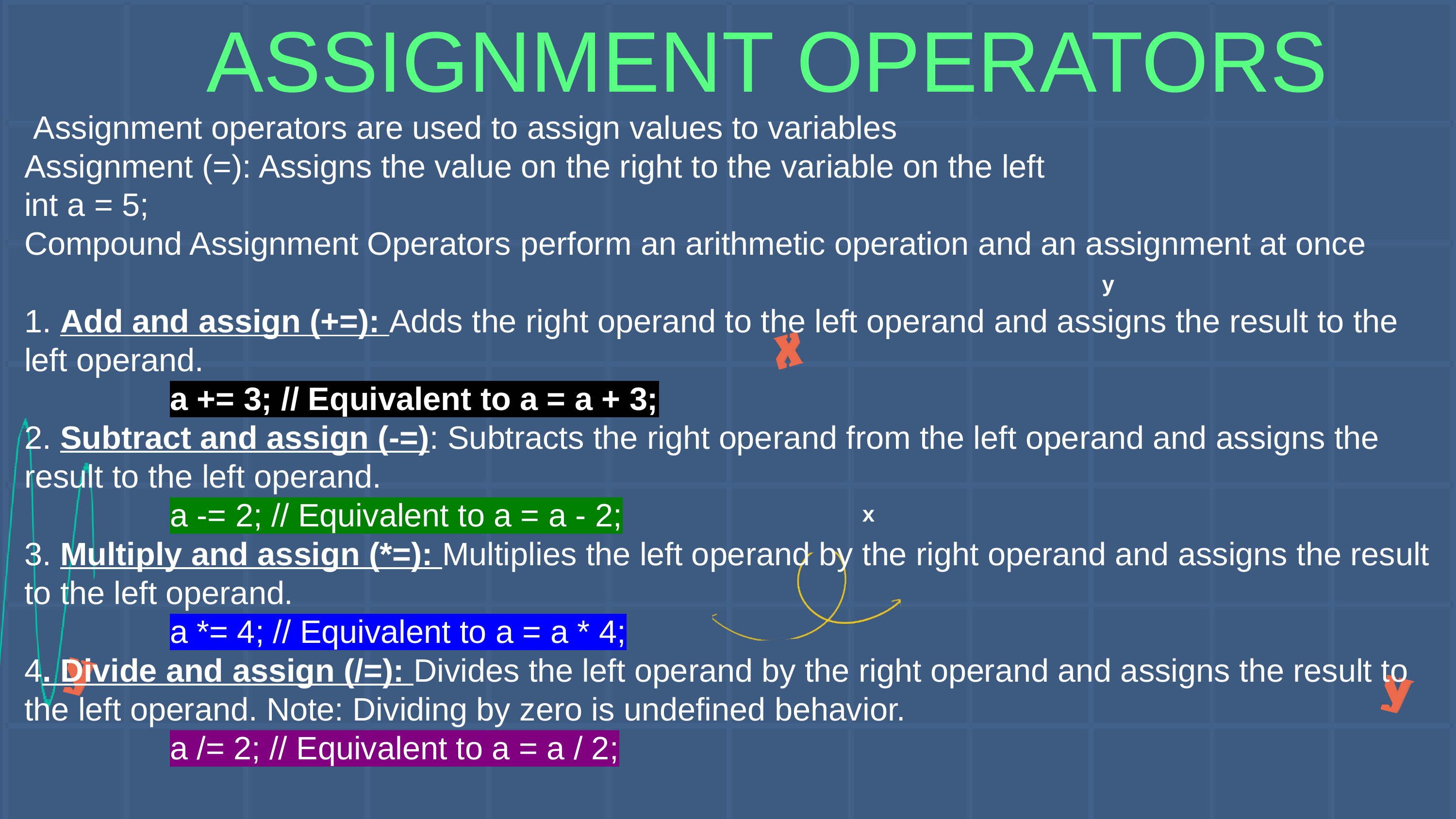

ASSIGNMENT OPERATORS
 Assignment operators are used to assign values to variables
Assignment (=): Assigns the value on the right to the variable on the left
int a = 5;
Compound Assignment Operators perform an arithmetic operation and an assignment at once

1. Add and assign (+=): Adds the right operand to the left operand and assigns the result to the left operand.
     		a += 3; // Equivalent to a = a + 3;
2. Subtract and assign (-=): Subtracts the right operand from the left operand and assigns the     result to the left operand.
		a -= 2; // Equivalent to a = a - 2;
3. Multiply and assign (*=): Multiplies the left operand by the right operand and assigns the result to the left operand.
		a *= 4; // Equivalent to a = a * 4;
4. Divide and assign (/=): Divides the left operand by the right operand and assigns the result to the left operand. Note: Dividing by zero is undefined behavior.
		a /= 2; // Equivalent to a = a / 2;

y

x